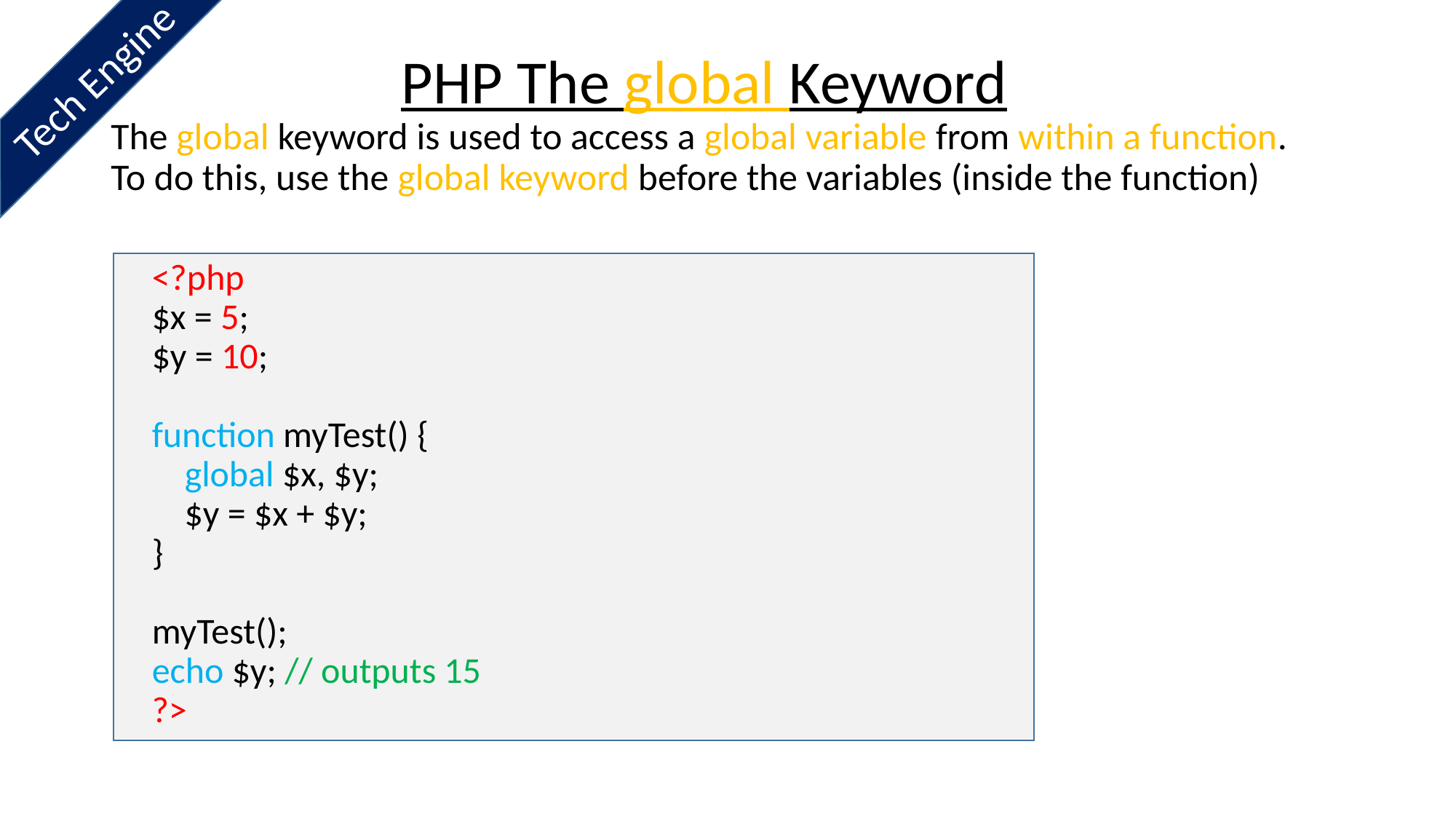

Tech Engine
# PHP The global Keyword The global keyword is used to access a global variable from within a function. To do this, use the global keyword before the variables (inside the function)

<?php
$x = 5;
$y = 10;
function myTest() {
    global $x, $y;
    $y = $x + $y;
}
myTest();
echo $y; // outputs 15
?>